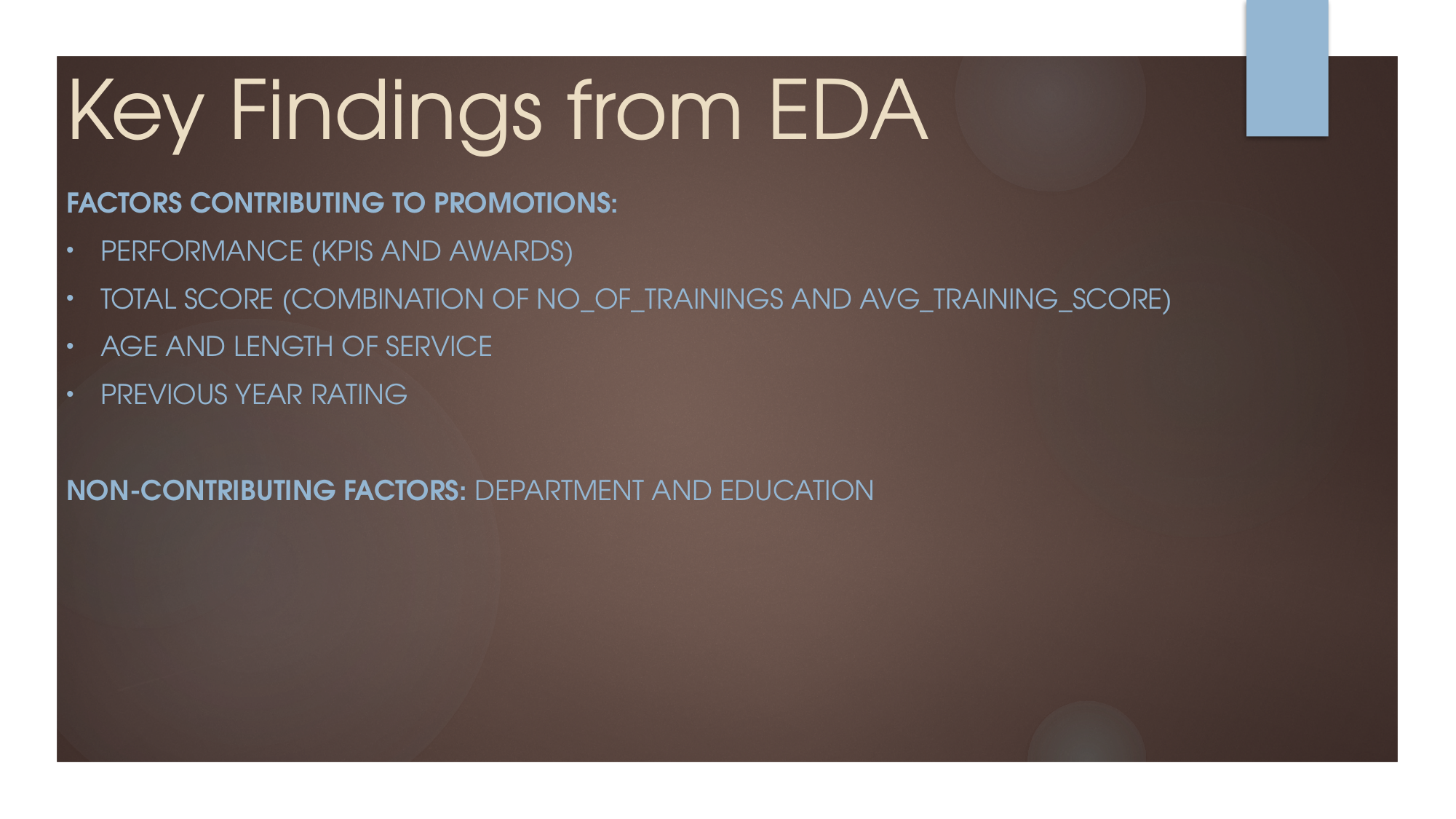

# Key Findings from EDA
Factors contributing to promotions:
Performance (KPIs and awards)
Total Score (combination of no_of_trainings and avg_training_score)
Age and Length of Service
Previous Year Rating

Non-contributing factors: Department and Education